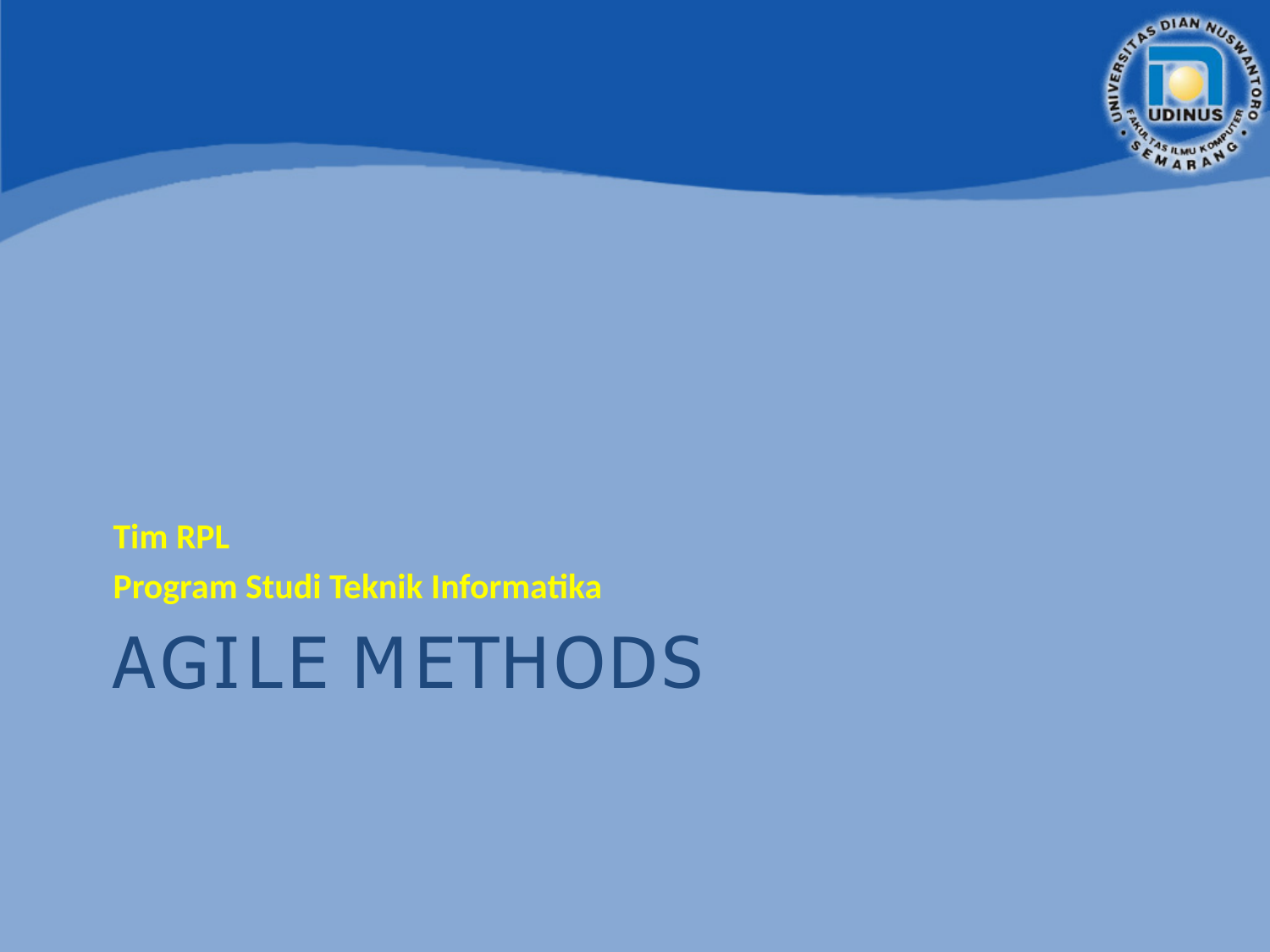

Tim RPL
Program Studi Teknik Informatika
# Agile Methods